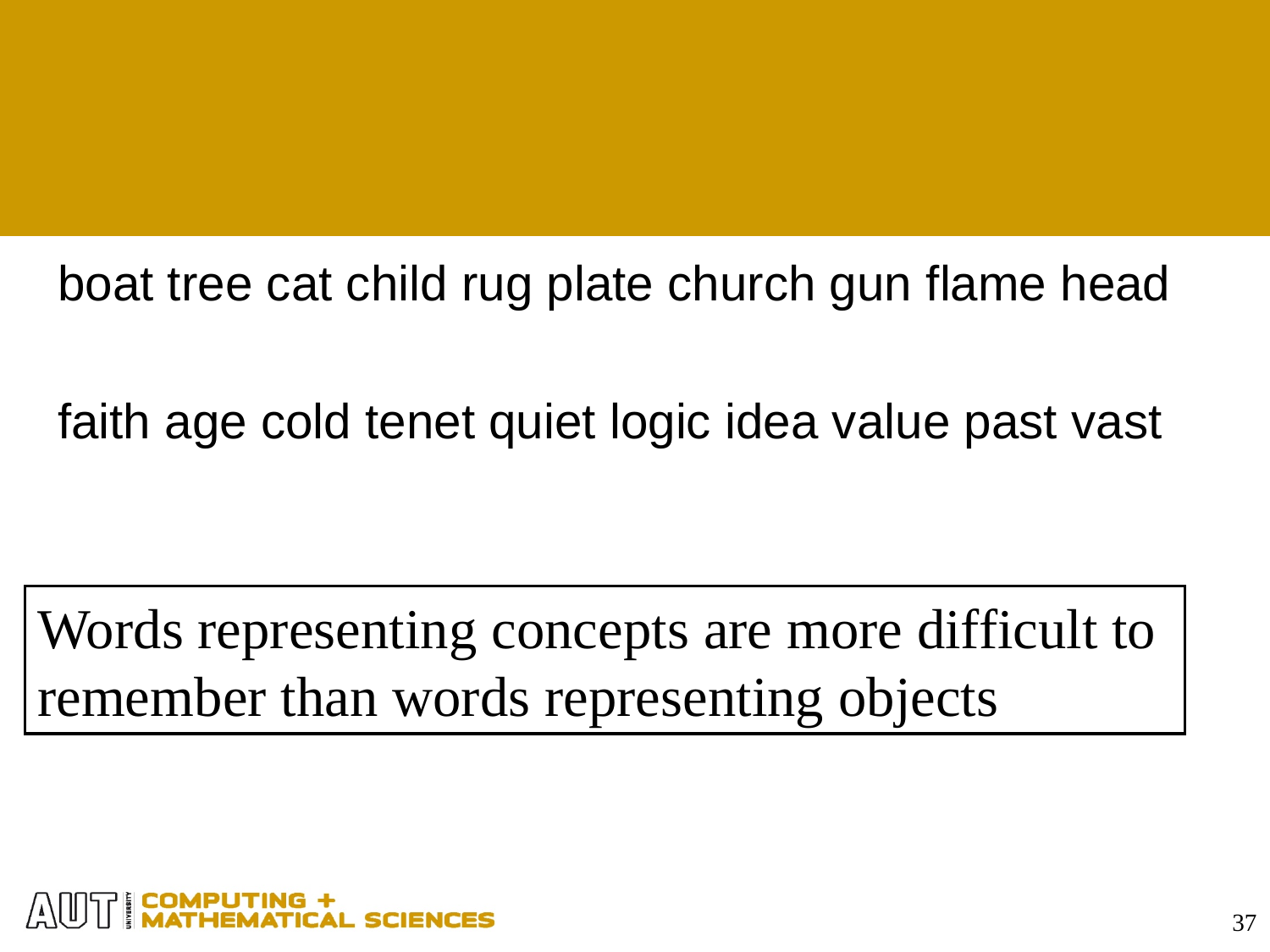

#

boat tree cat child rug plate church gun flame head

faith age cold tenet quiet logic idea value past vast

Words representing concepts are more difficult to remember than words representing objects

37